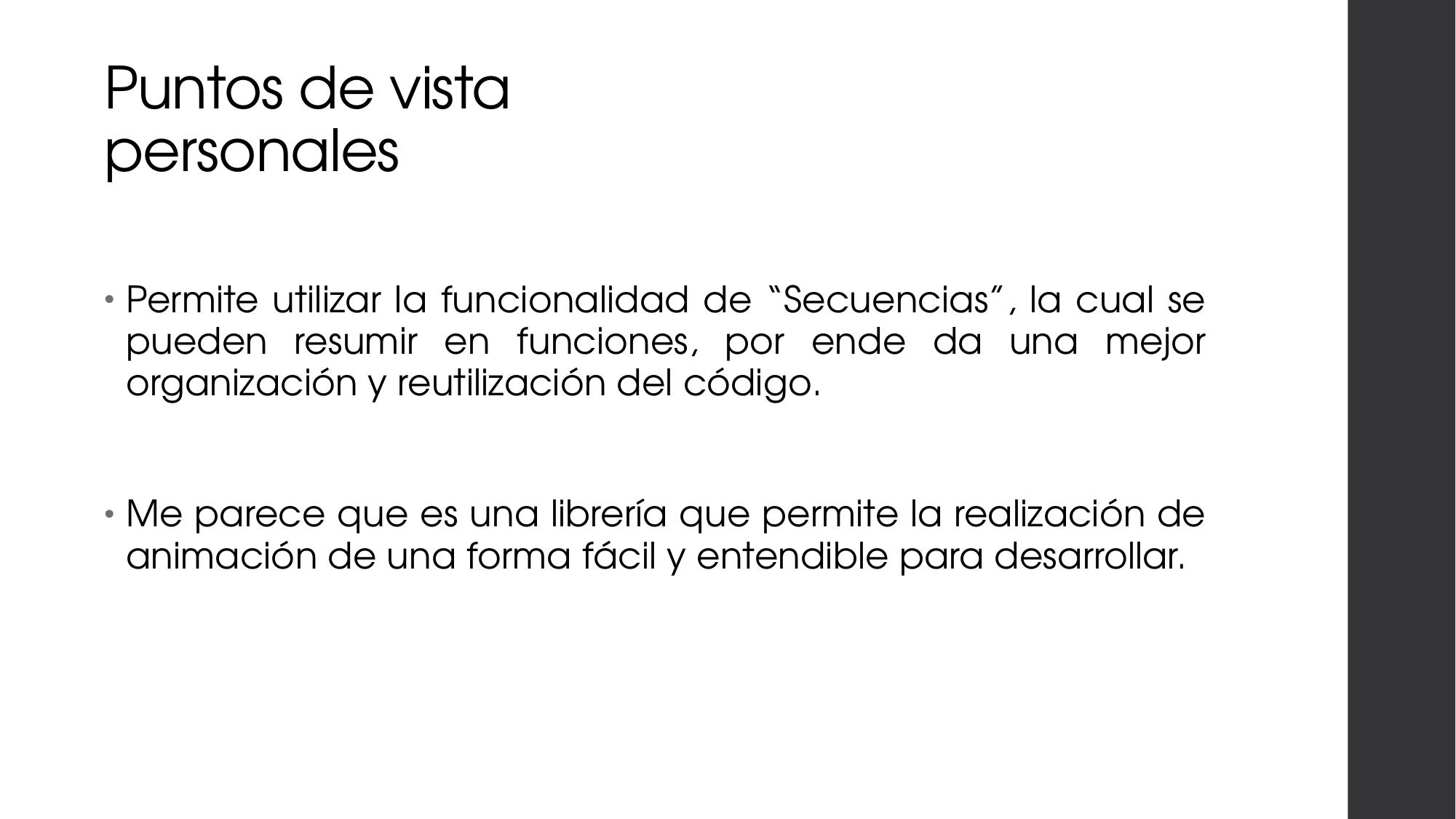

# Puntos de vista personales
Permite utilizar la funcionalidad de “Secuencias”, la cual se pueden resumir en funciones, por ende da una mejor organización y reutilización del código.

Me parece que es una librería que permite la realización de animación de una forma fácil y entendible para desarrollar.